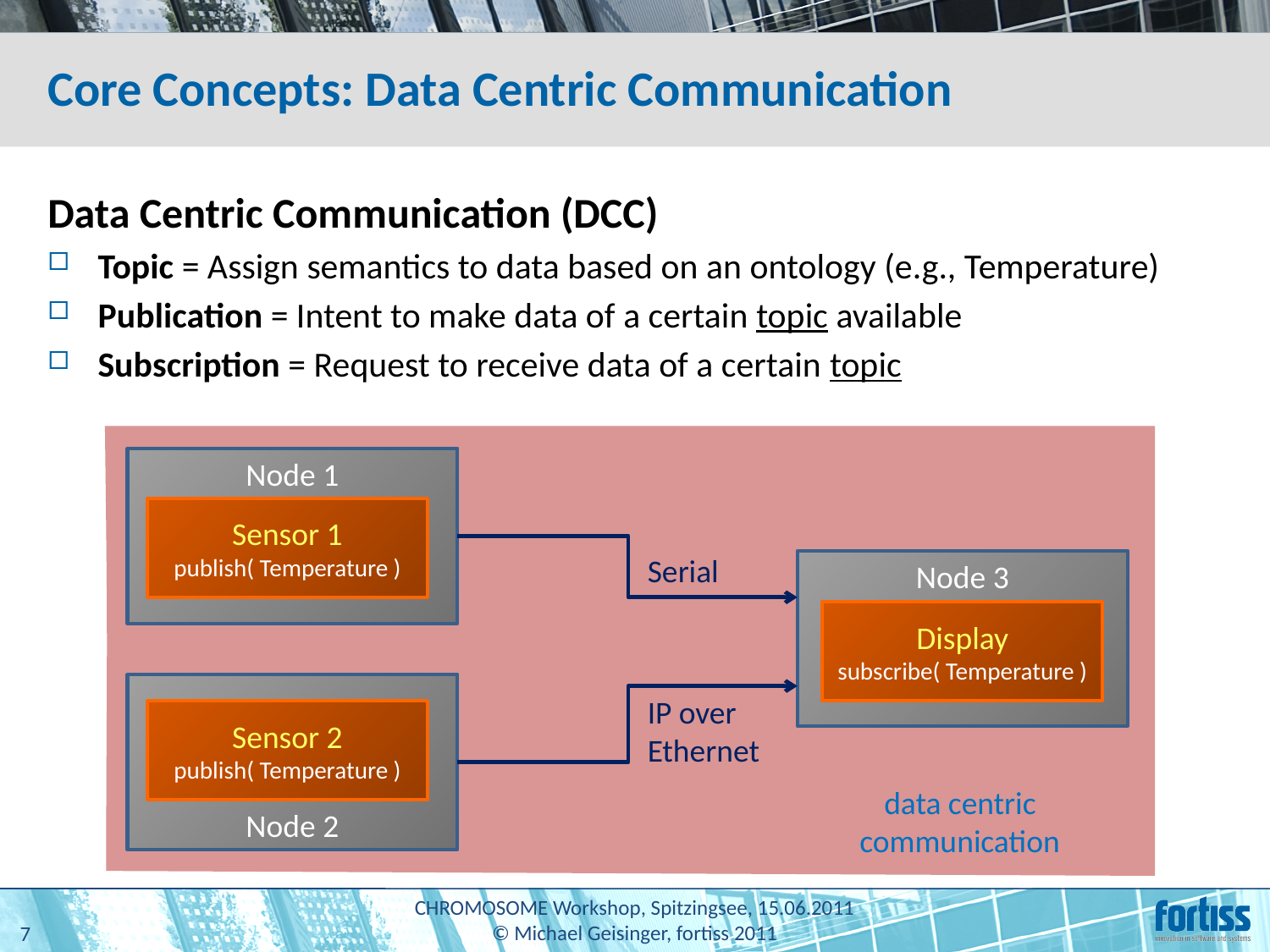

# Core Concepts: Data Centric Communication
Data Centric Communication (DCC)
Topic = Assign semantics to data based on an ontology (e.g., Temperature)
Publication = Intent to make data of a certain topic available
Subscription = Request to receive data of a certain topic

Node 1
Sensor 1
publish( Temperature )
Serial
Node 3
Display
subscribe( Temperature )
Node 2
IP over
Ethernet
Sensor 2
publish( Temperature )
data centric communication
7